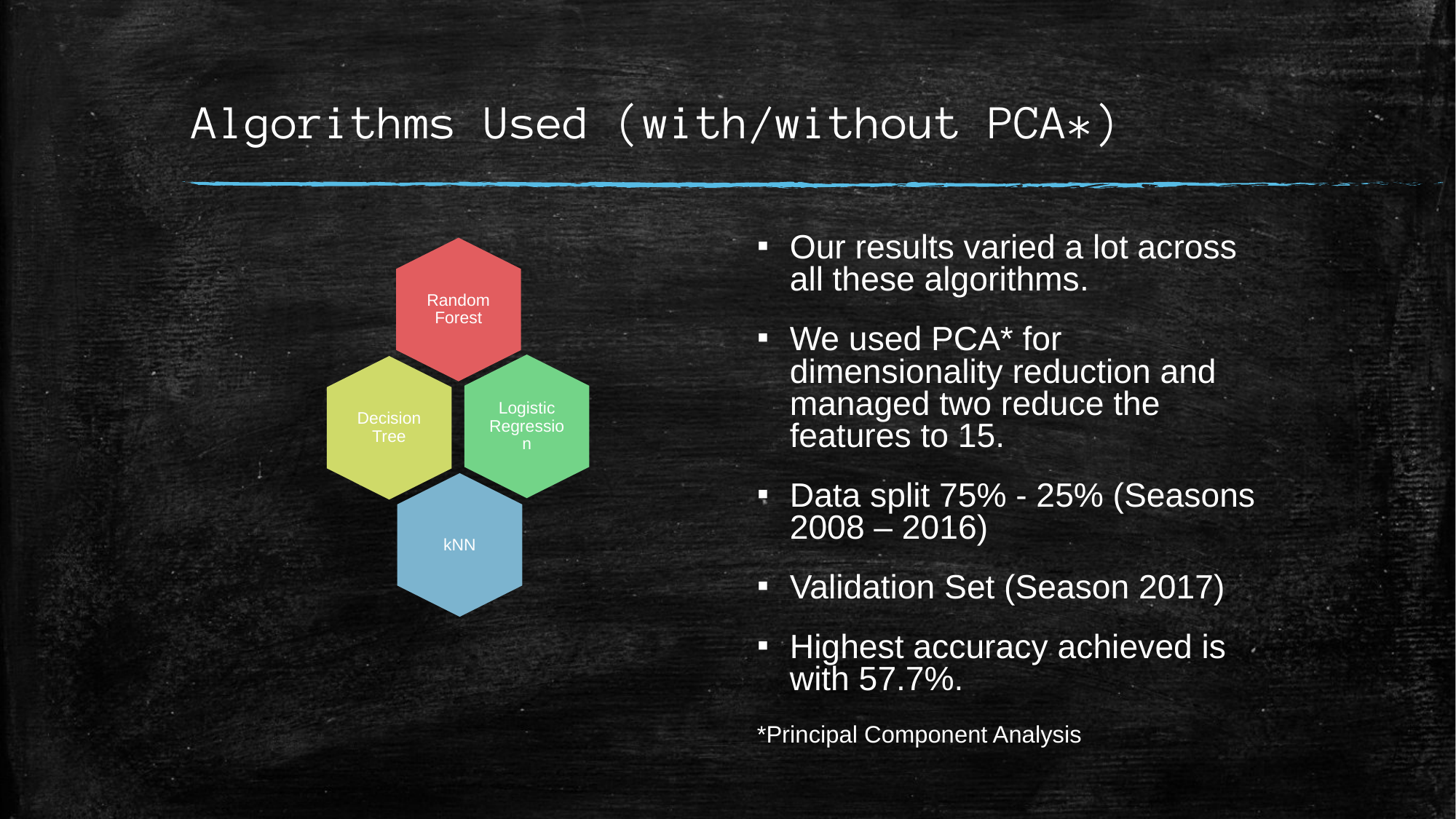

# Algorithms Used (with/without PCA*)
Our results varied a lot across all these algorithms.
We used PCA* for dimensionality reduction and managed two reduce the features to 15.
Data split 75% - 25% (Seasons 2008 – 2016)
Validation Set (Season 2017)
Highest accuracy achieved is with 57.7%.
*Principal Component Analysis

Random Forest

Logistic Regression

Decision Tree

kNN